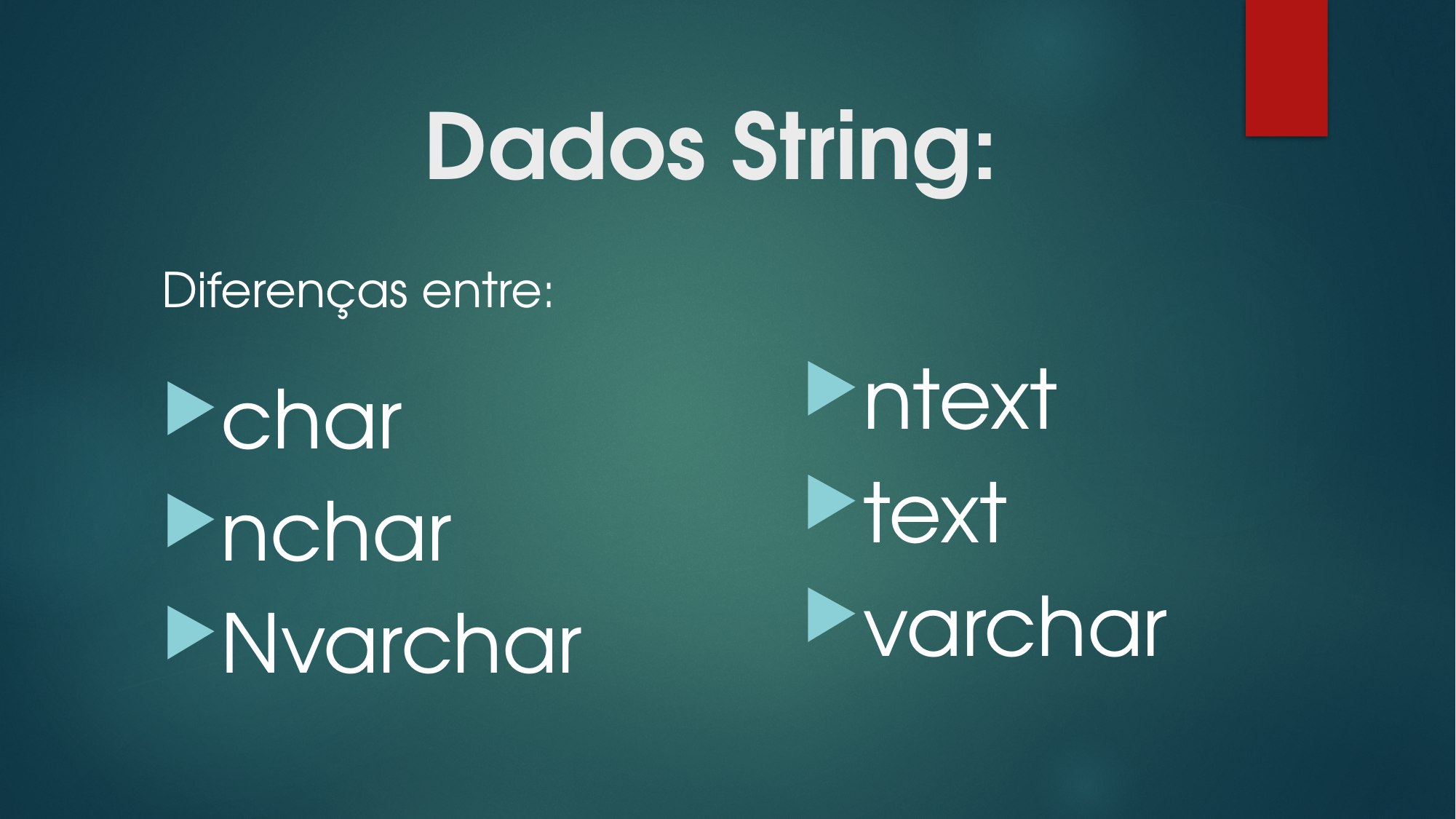

# Dados String:
Diferenças entre:
char
nchar
Nvarchar

ntext
text
varchar